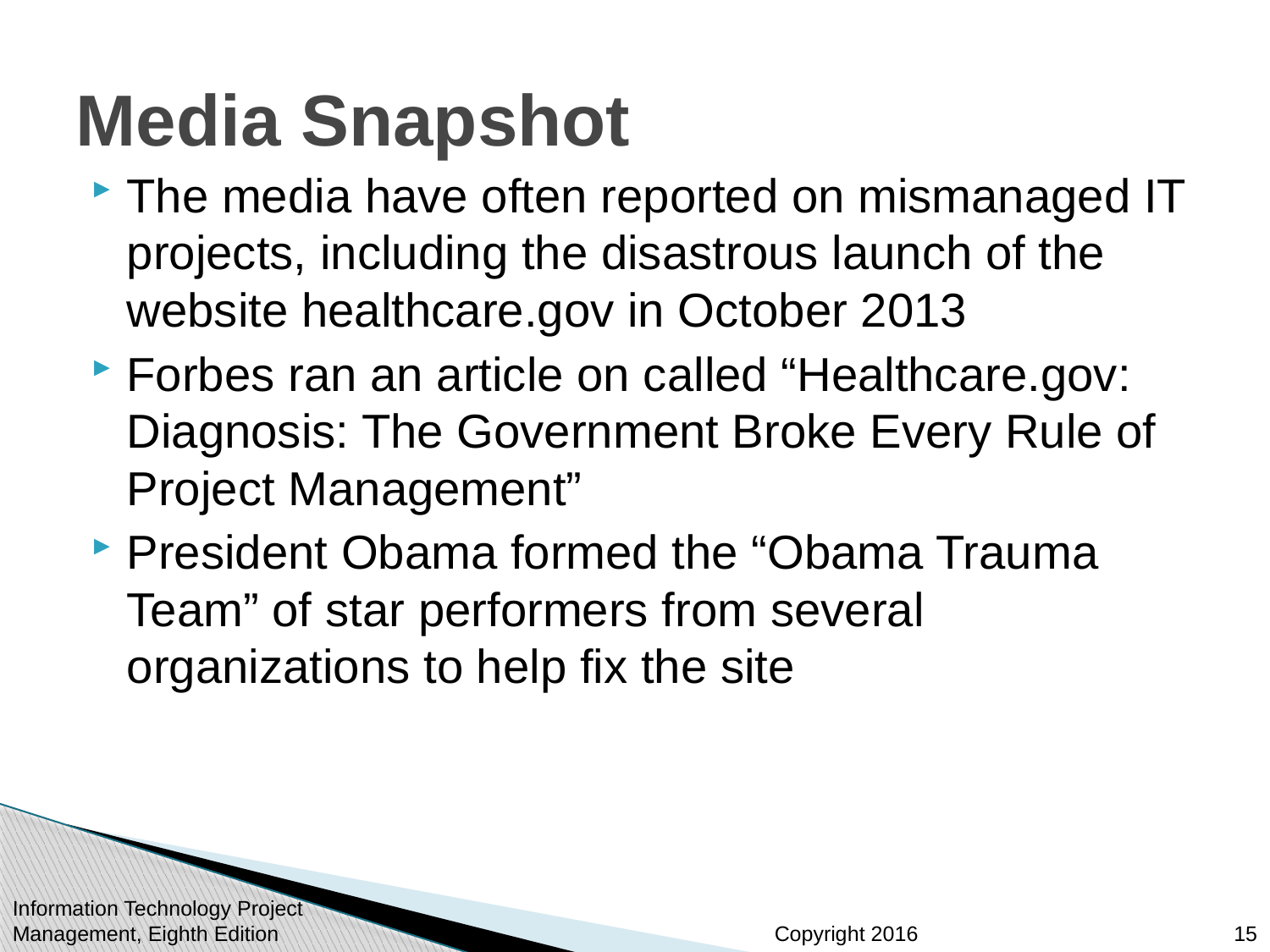

# Media Snapshot
The media have often reported on mismanaged IT projects, including the disastrous launch of the website healthcare.gov in October 2013
Forbes ran an article on called “Healthcare.gov: Diagnosis: The Government Broke Every Rule of Project Management”
President Obama formed the “Obama Trauma Team” of star performers from several organizations to help fix the site
Information Technology Project Management, Eighth Edition
15